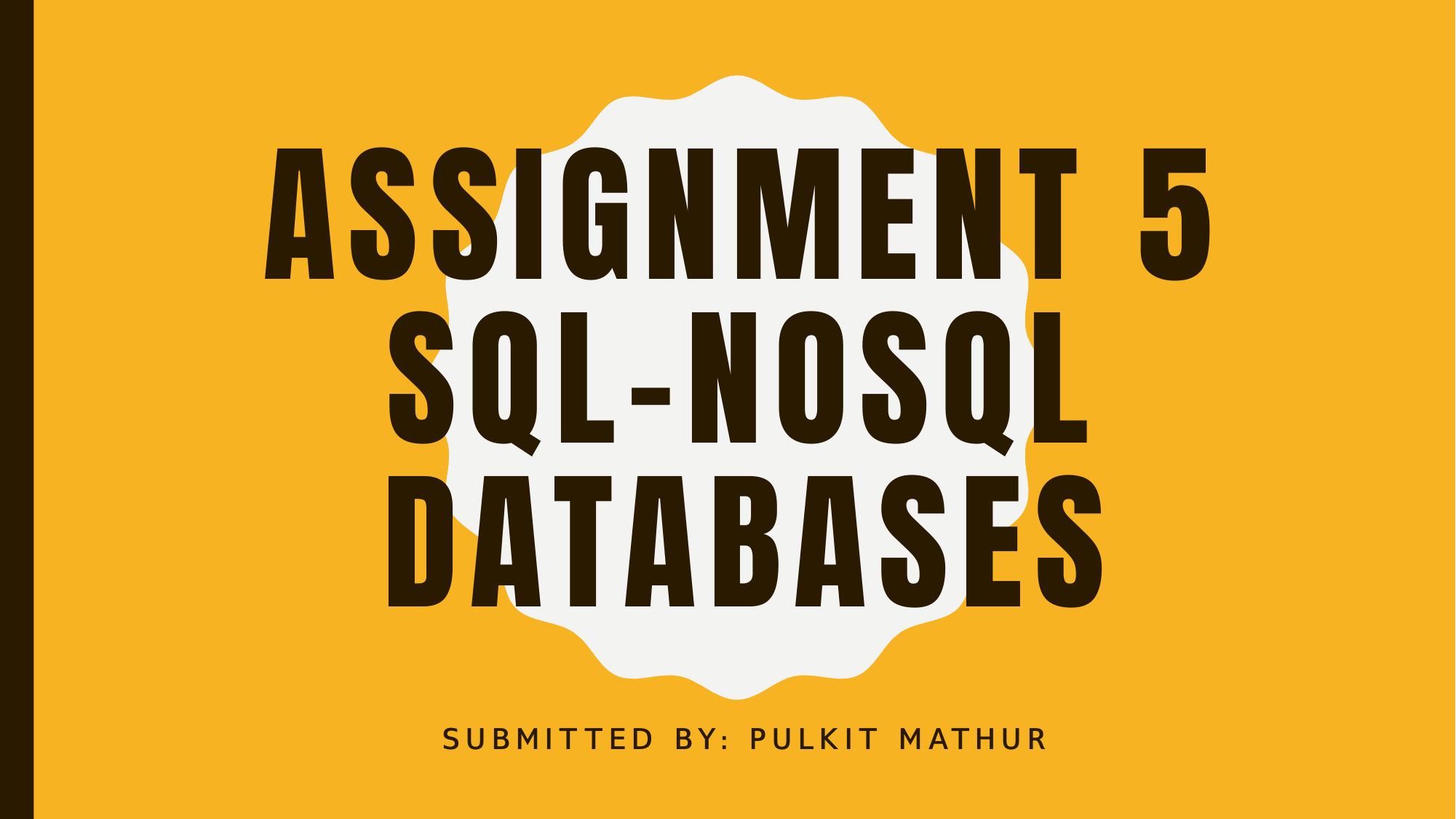

# Assignment 5 SQL-NoSQL databases
Submitted by: pulkit Mathur